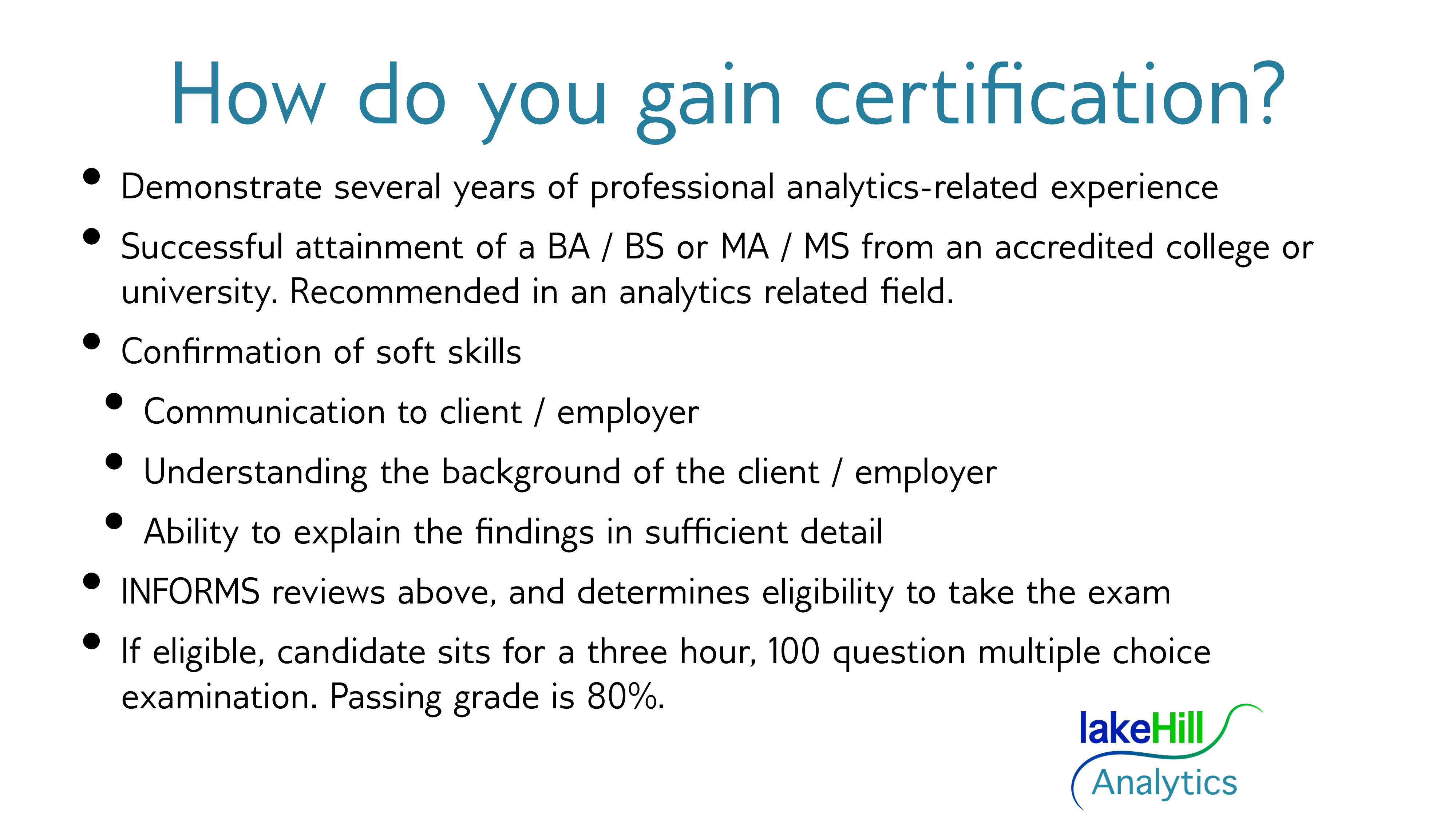

# How do you gain certification?
Demonstrate several years of professional analytics-related experience
Successful attainment of a BA / BS or MA / MS from an accredited college or university. Recommended in an analytics related field.
Confirmation of soft skills
Communication to client / employer
Understanding the background of the client / employer
Ability to explain the findings in sufficient detail
INFORMS reviews above, and determines eligibility to take the exam
If eligible, candidate sits for a three hour, 100 question multiple choice examination. Passing grade is 80%.